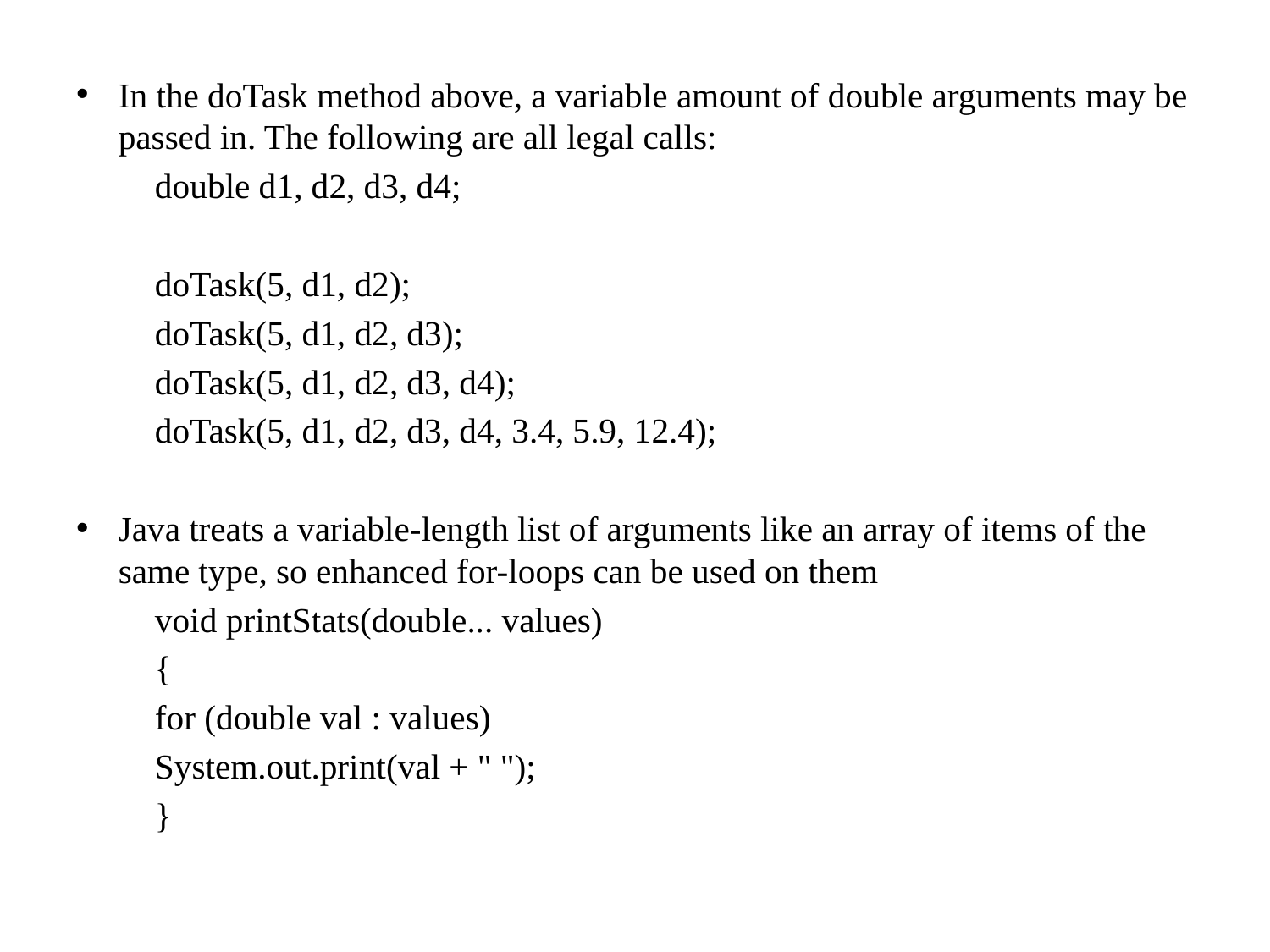

In the doTask method above, a variable amount of double arguments may be passed in. The following are all legal calls:
	double d1, d2, d3, d4;

	doTask(5, d1, d2);
	doTask(5, d1, d2, d3);
	doTask(5, d1, d2, d3, d4);
	doTask(5, d1, d2, d3, d4, 3.4, 5.9, 12.4);

Java treats a variable-length list of arguments like an array of items of the same type, so enhanced for-loops can be used on them
	void printStats(double... values)
	{
		for (double val : values)
			System.out.print(val + " ");
	}